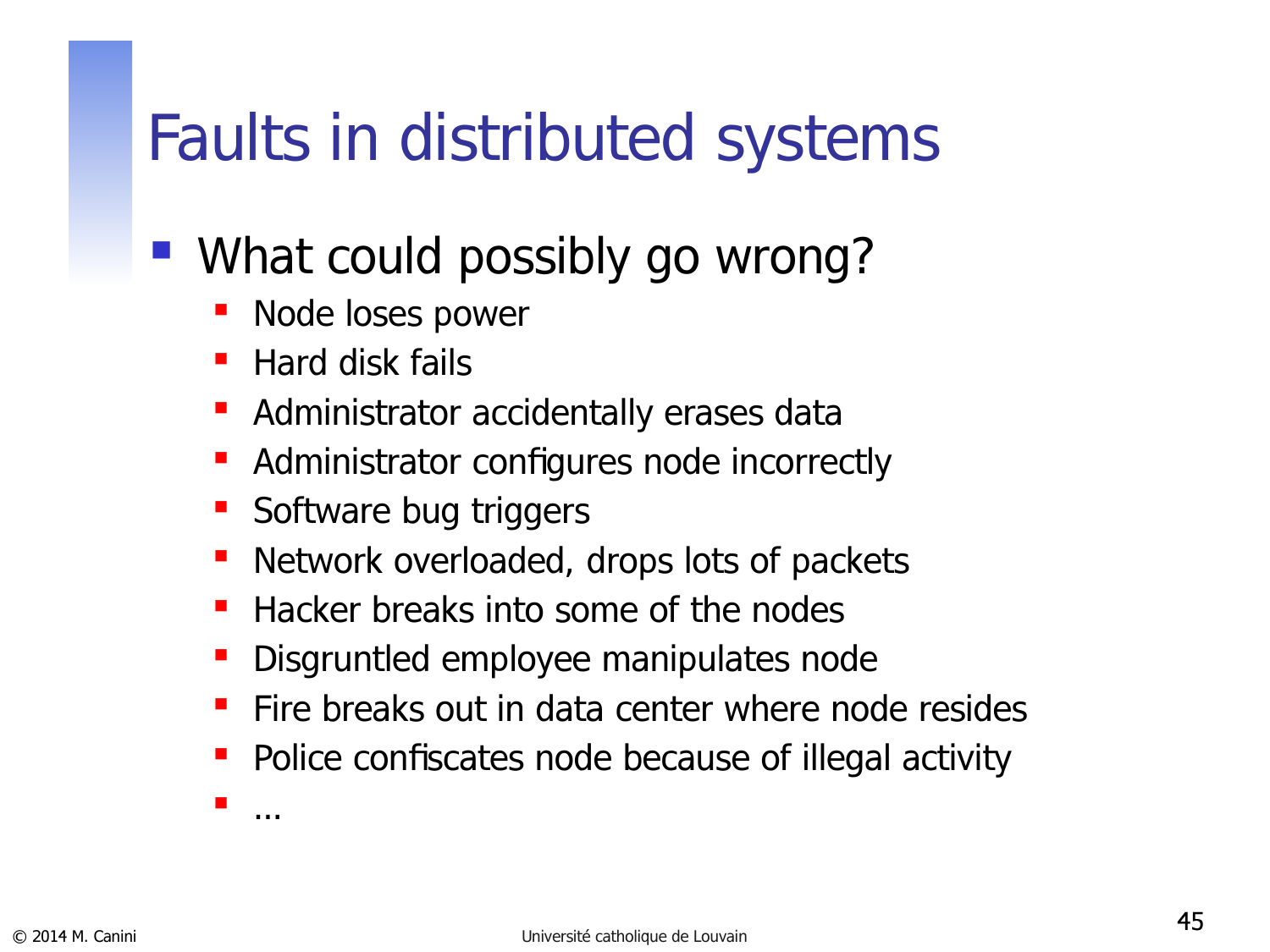

# Faults in distributed systems
What could possibly go wrong?
Node loses power
Hard disk fails
Administrator accidentally erases data
Administrator configures node incorrectly
Software bug triggers
Network overloaded, drops lots of packets
Hacker breaks into some of the nodes
Disgruntled employee manipulates node
Fire breaks out in data center where node resides
Police confiscates node because of illegal activity
…
45
Université catholique de Louvain